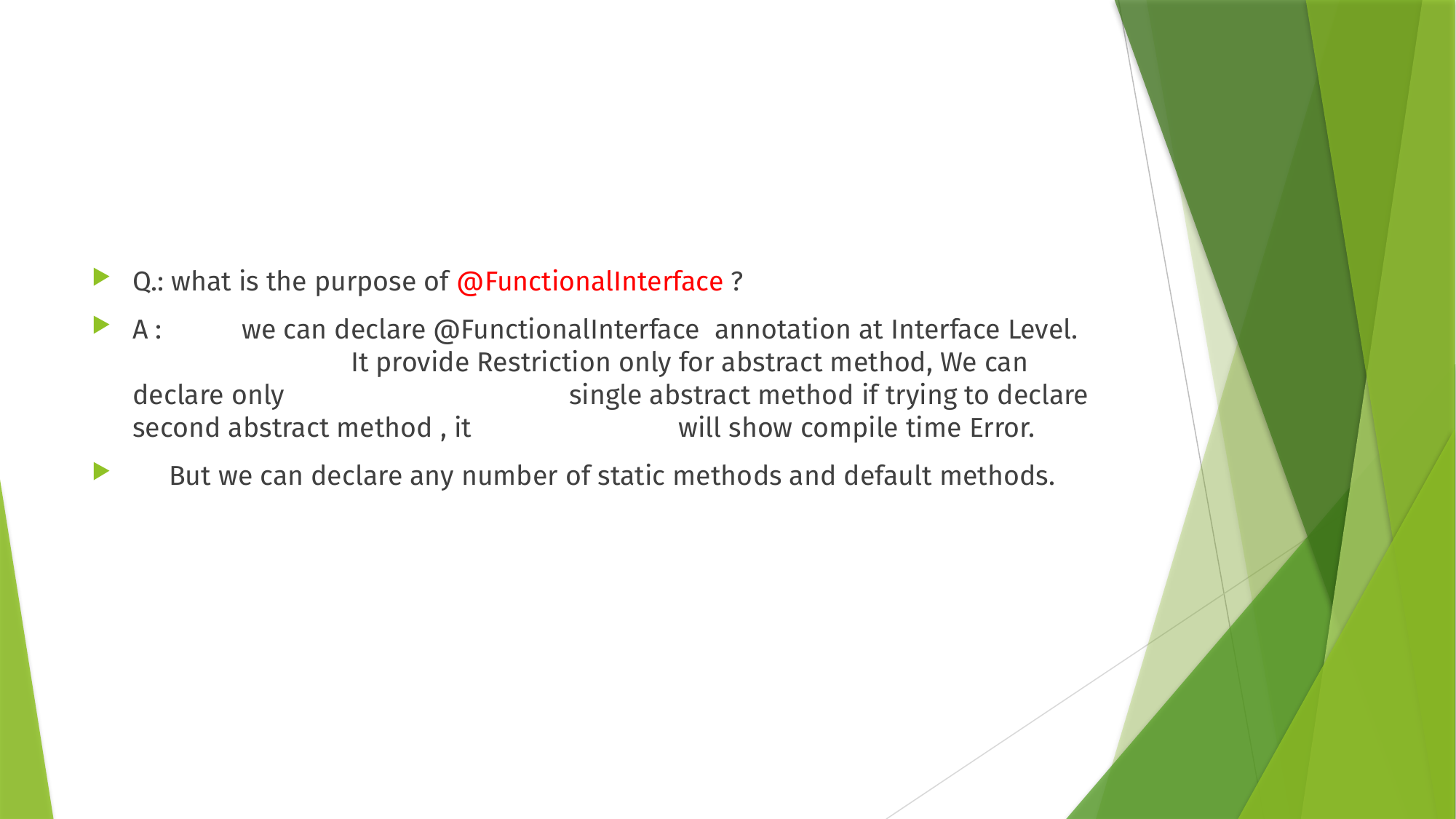

#
Q.: what is the purpose of @FunctionalInterface ?
A : 	we can declare @FunctionalInterface  annotation at Interface Level.           		It provide Restriction only for abstract method, We can declare only 			single abstract method if trying to declare second abstract method , it 		will show compile time Error.
     But we can declare any number of static methods and default methods.